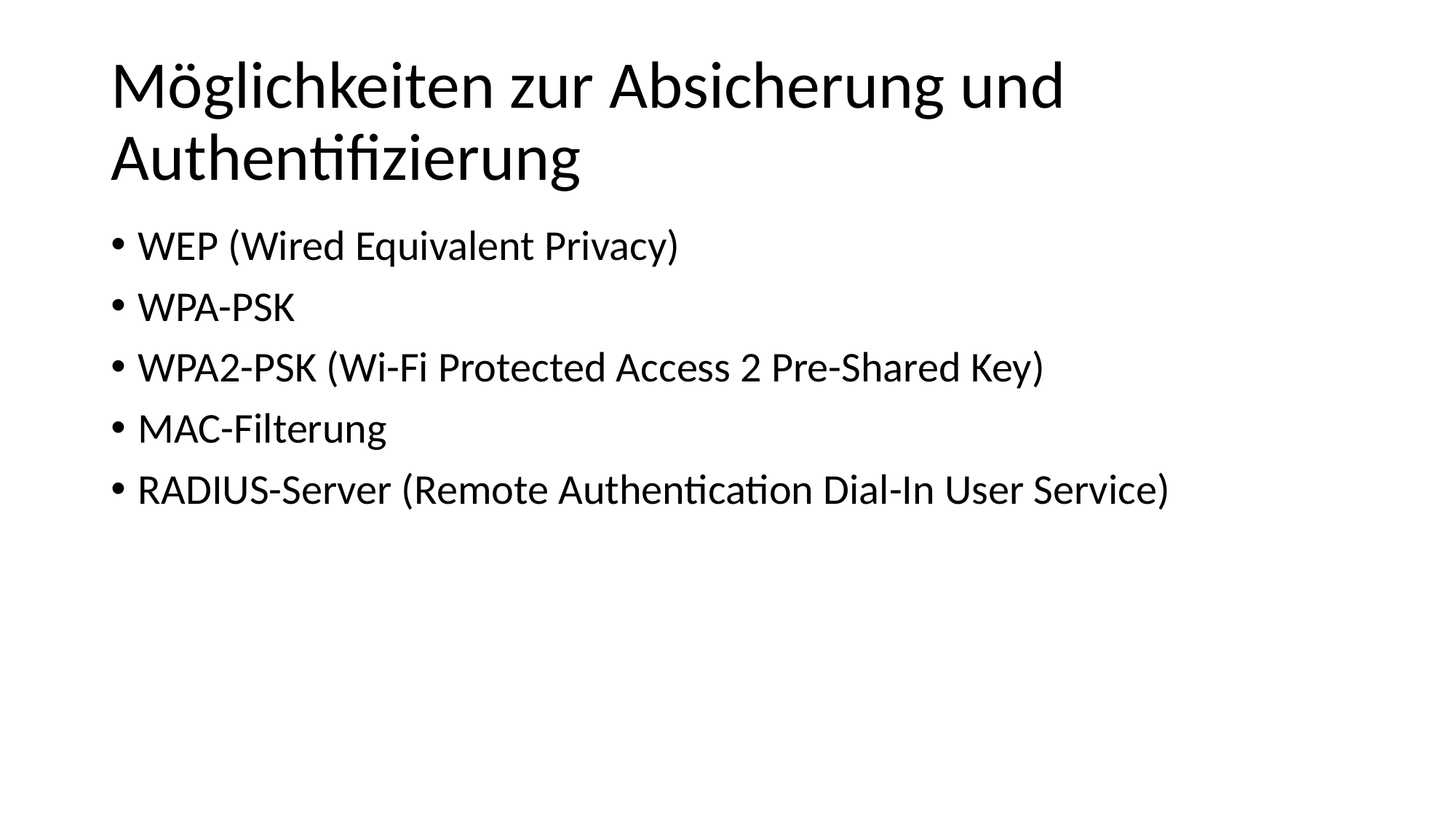

# Möglichkeiten zur Absicherung und Authentifizierung
WEP (Wired Equivalent Privacy)
WPA-PSK
WPA2-PSK (Wi-Fi Protected Access 2 Pre-Shared Key)
MAC-Filterung
RADIUS-Server (Remote Authentication Dial-In User Service)